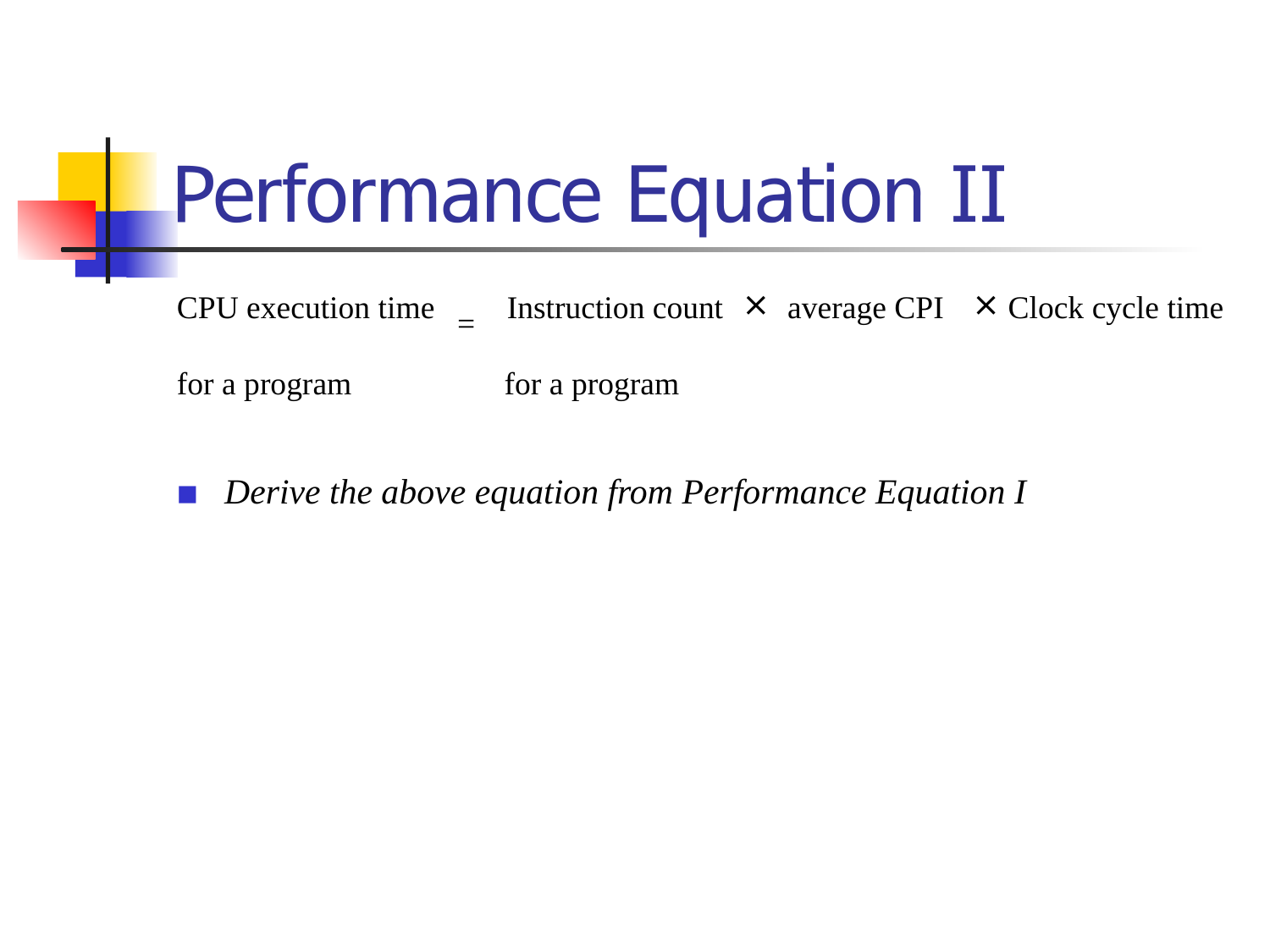

# Performance Equation II
×
×
CPU execution time         Instruction count        average CPI        Clock cycle time
for a program                   for a program

Derive the above equation from Performance Equation I

=